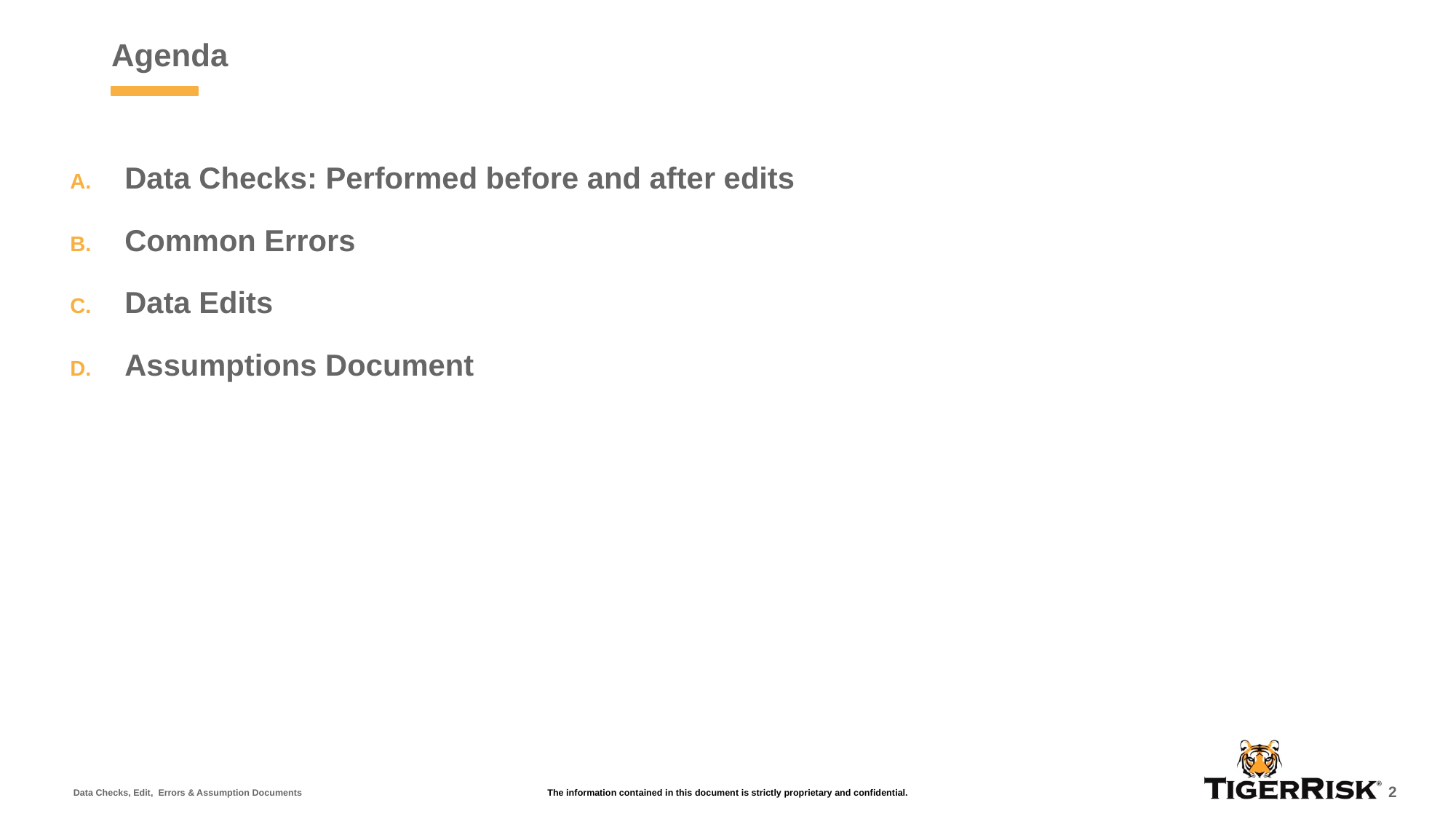

# Agenda
Data Checks: Performed before and after edits
Common Errors
Data Edits
Assumptions Document